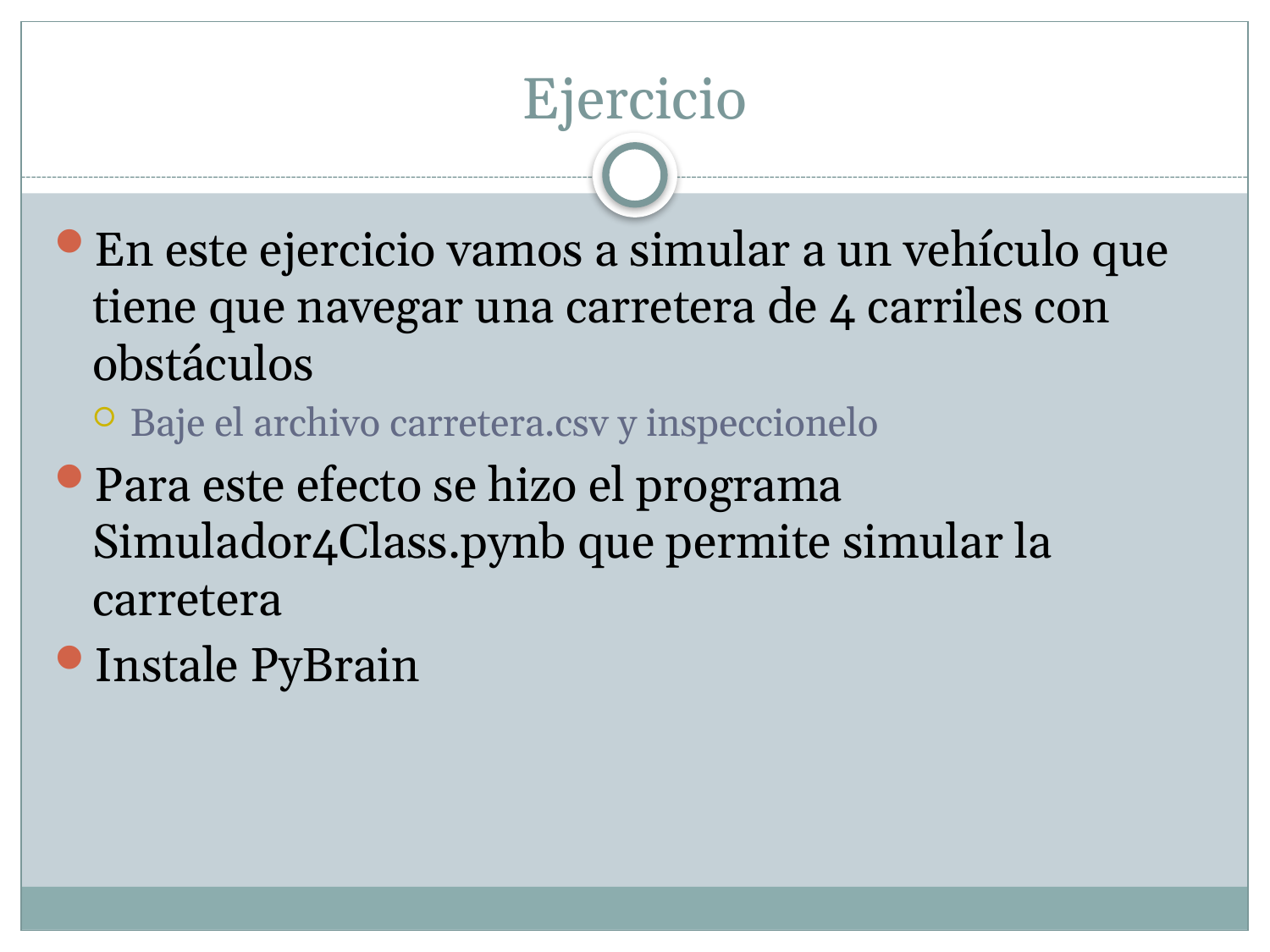

# Ejercicio
En este ejercicio vamos a simular a un vehículo que tiene que navegar una carretera de 4 carriles con obstáculos
Baje el archivo carretera.csv y inspeccionelo
Para este efecto se hizo el programa Simulador4Class.pynb que permite simular la carretera
Instale PyBrain